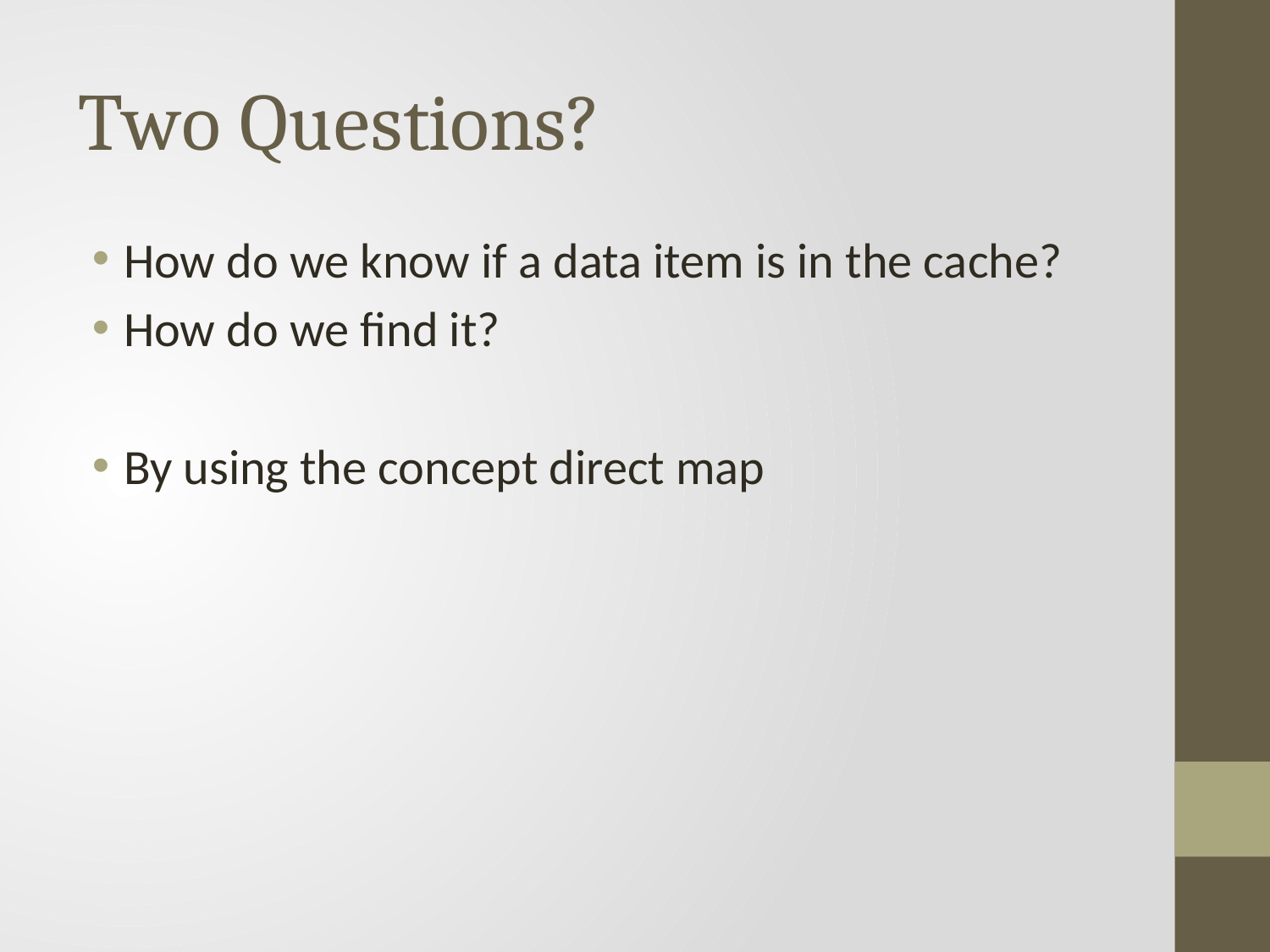

# Two Questions?
How do we know if a data item is in the cache?
How do we find it?

By using the concept direct map